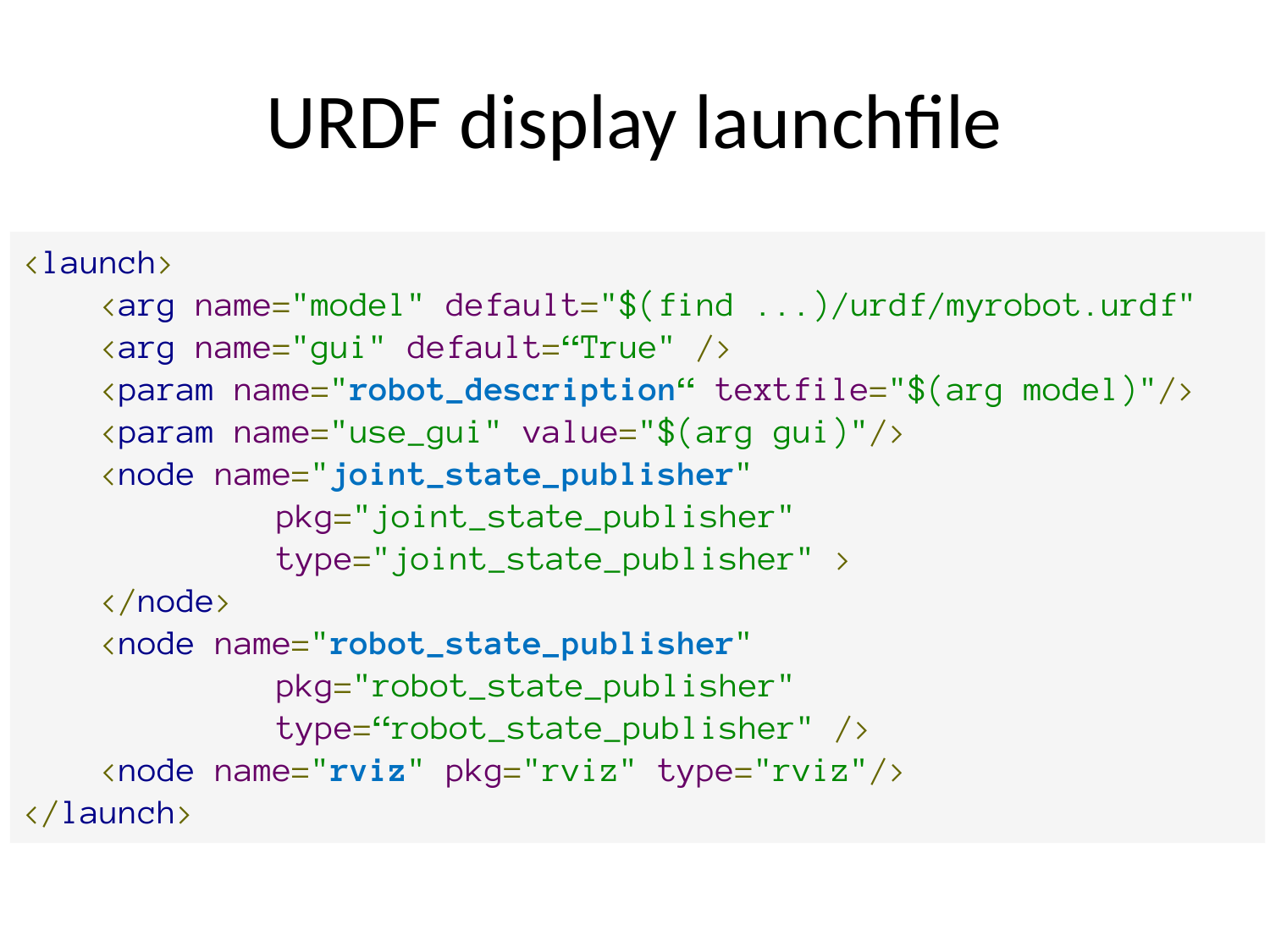

# URDF display launchfile
<launch>
    <arg name="model" default="$(find ...)/urdf/myrobot.urdf"
    <arg name="gui" default=“True" />
    <param name="robot_description“ textfile="$(arg model)"/>
    <param name="use_gui" value="$(arg gui)"/>
    <node name="joint_state_publisher"
	   	pkg="joint_state_publisher"
	   	type="joint_state_publisher" >
    </node>
    <node name="robot_state_publisher"
		pkg="robot_state_publisher"
		type=“robot_state_publisher" />
    <node name="rviz" pkg="rviz" type="rviz"/>
</launch>